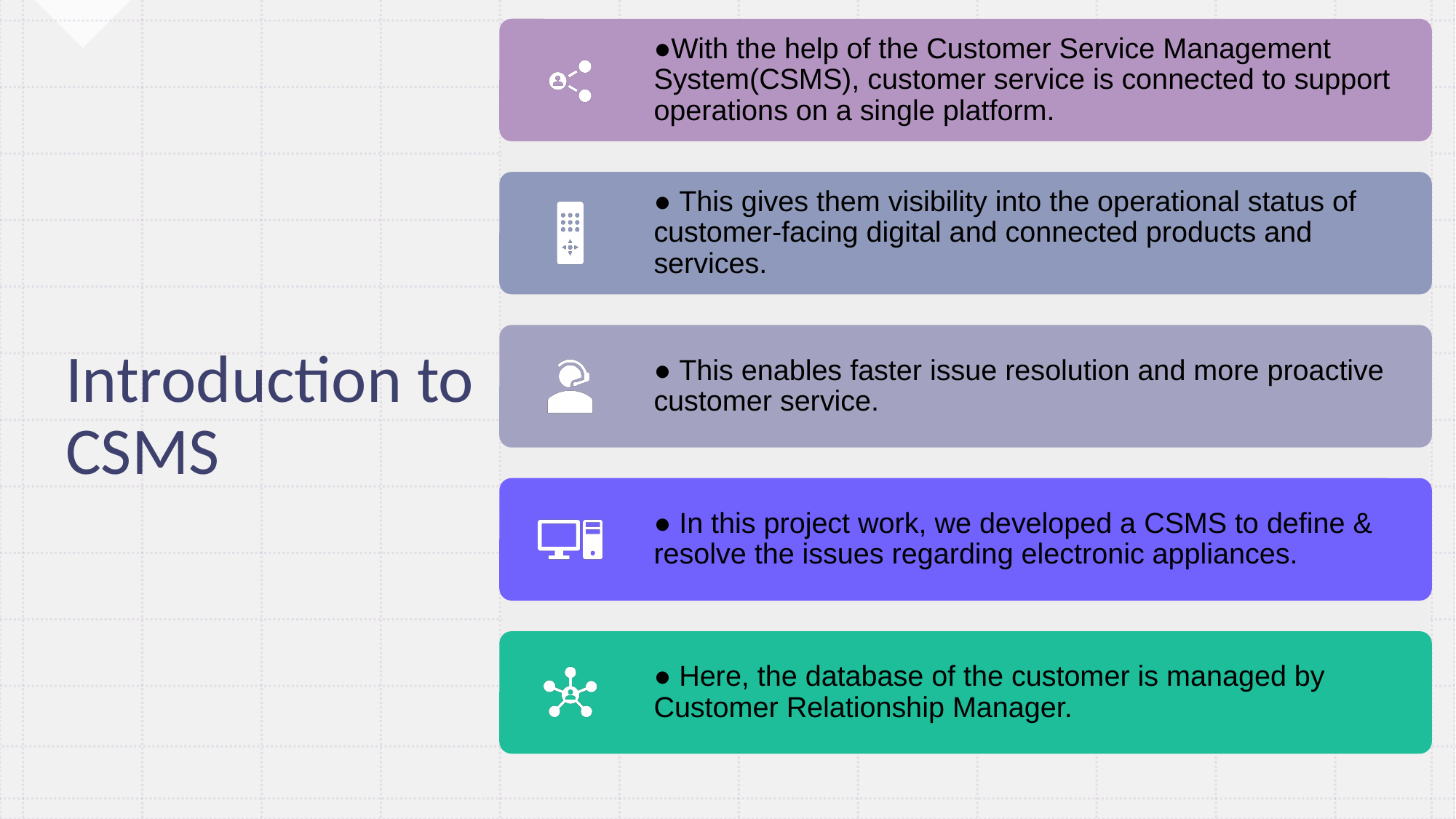

●With the help of the Customer Service Management System(CSMS), customer service is connected to support operations on a single platform.
● This gives them visibility into the operational status of customer-facing digital and connected products and services.
● This enables faster issue resolution and more proactive customer service.
● In this project work, we developed a CSMS to define & resolve the issues regarding electronic appliances.
● Here, the database of the customer is managed by Customer Relationship Manager.

# Introduction to CSMS